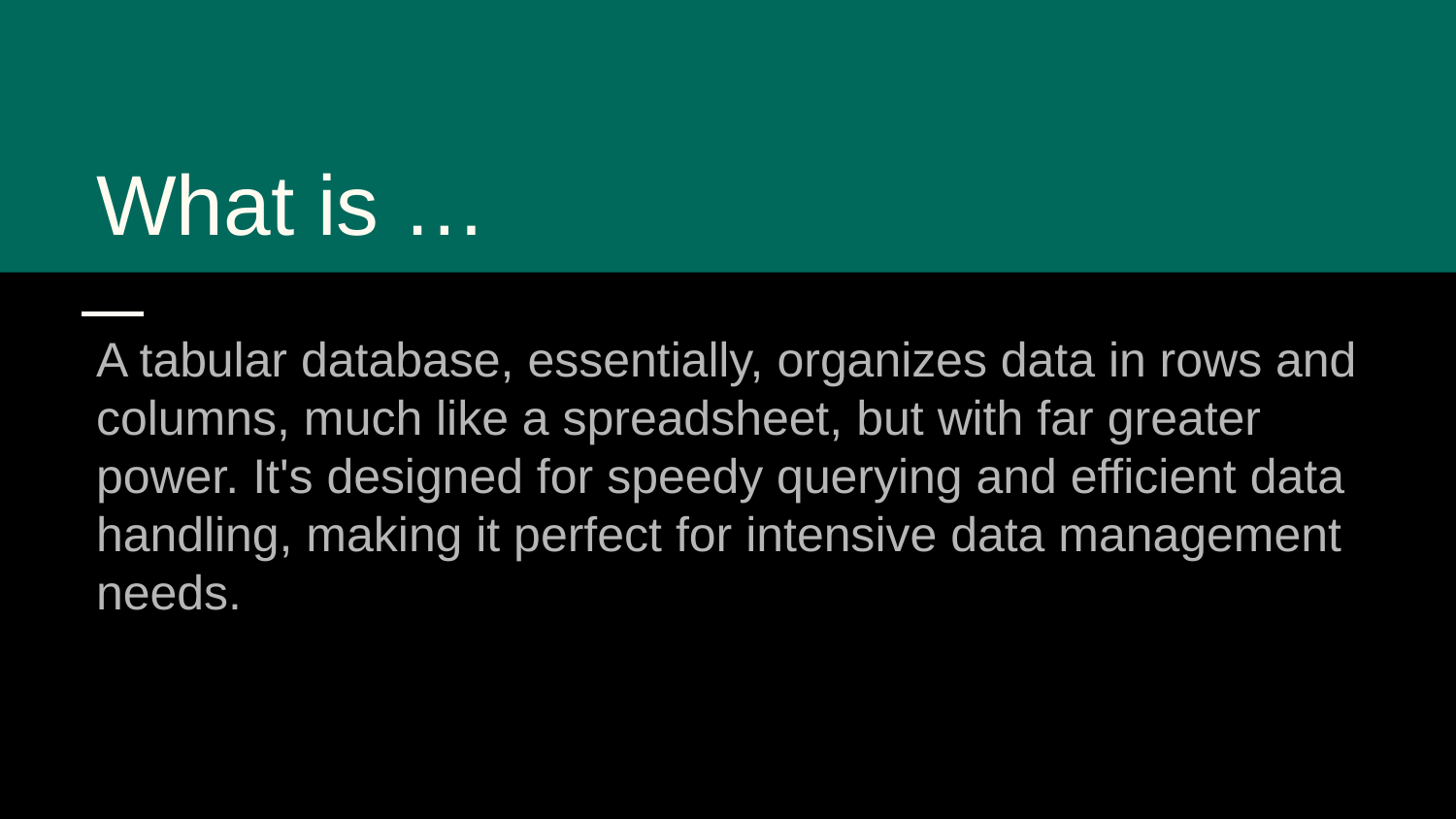

# What is …
A tabular database, essentially, organizes data in rows and columns, much like a spreadsheet, but with far greater power. It's designed for speedy querying and efficient data handling, making it perfect for intensive data management needs.